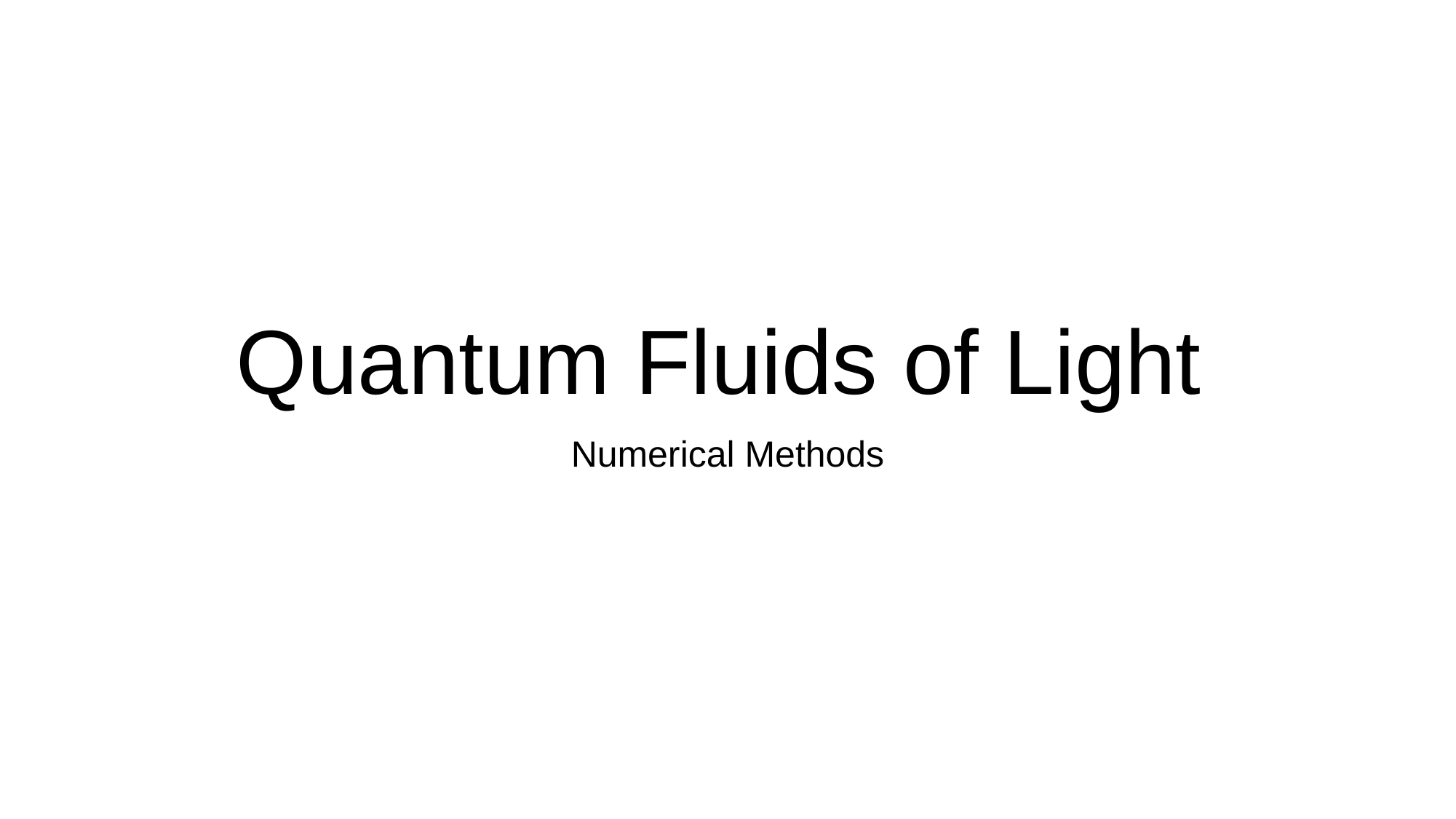

# Quantum Fluids of Light
Numerical Methods